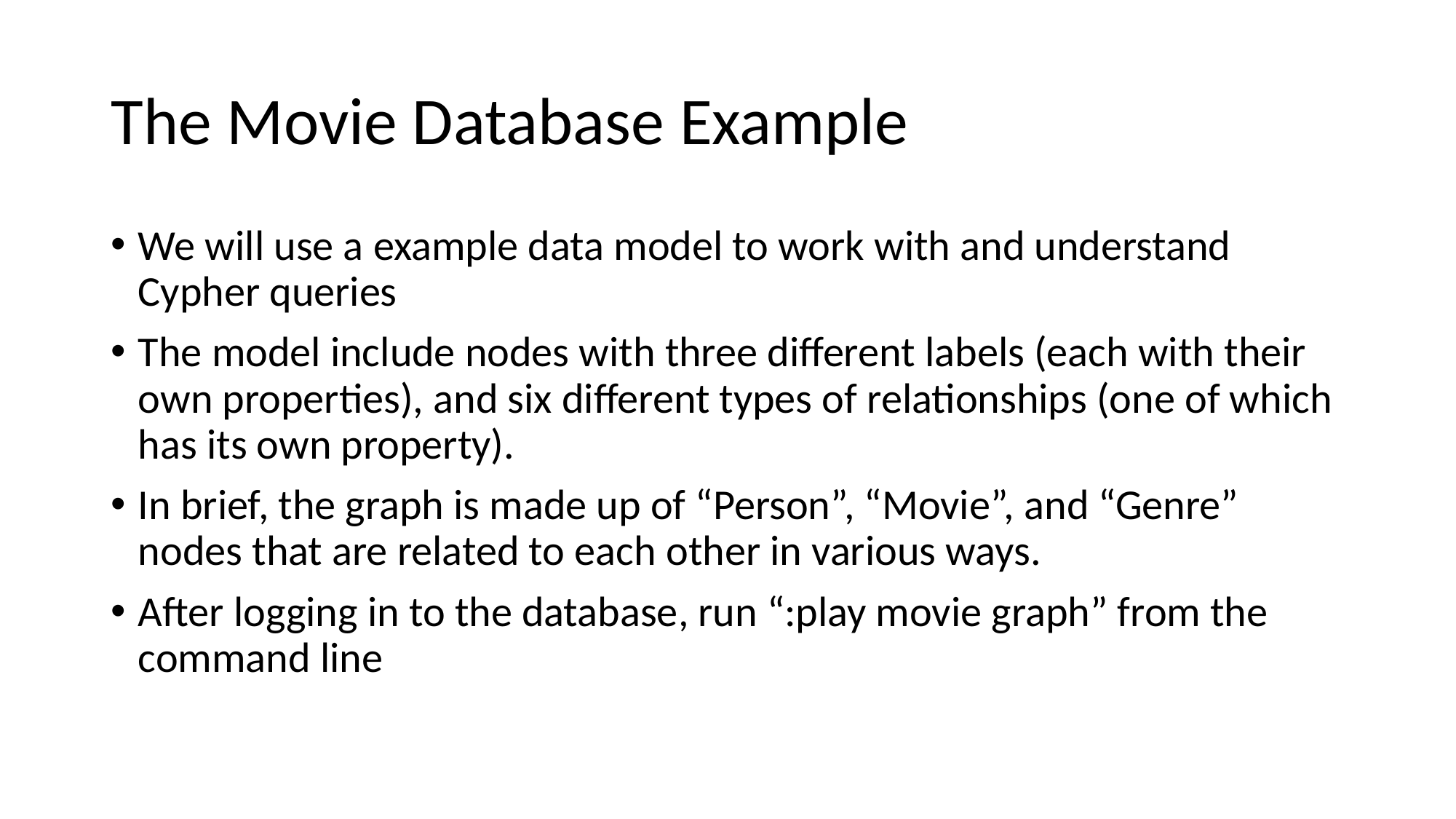

# The Movie Database Example
We will use a example data model to work with and understand Cypher queries
The model include nodes with three different labels (each with their own properties), and six different types of relationships (one of which has its own property).
In brief, the graph is made up of “Person”, “Movie”, and “Genre” nodes that are related to each other in various ways.
After logging in to the database, run “:play movie graph” from the command line